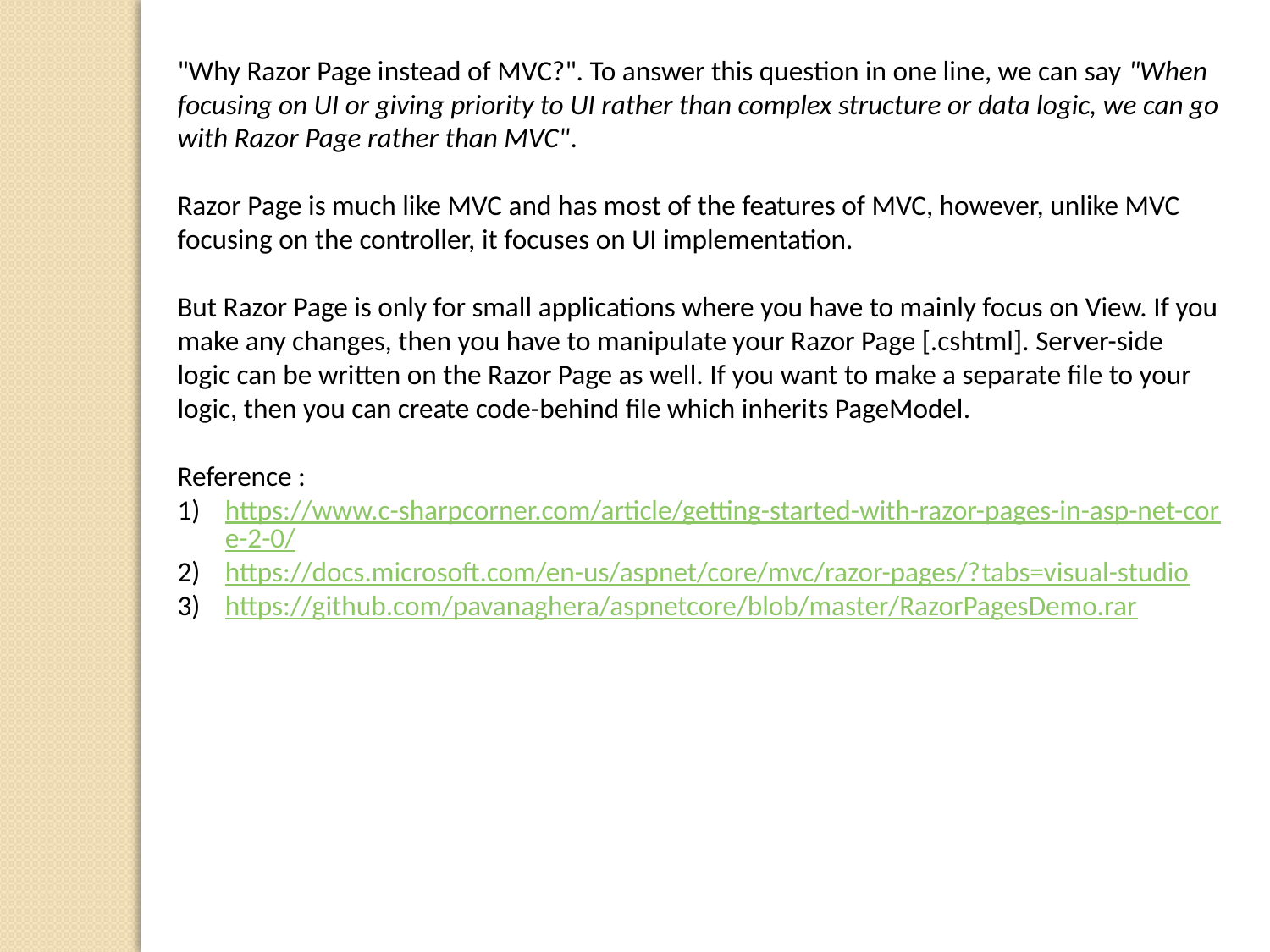

"Why Razor Page instead of MVC?". To answer this question in one line, we can say "When focusing on UI or giving priority to UI rather than complex structure or data logic, we can go with Razor Page rather than MVC".

Razor Page is much like MVC and has most of the features of MVC, however, unlike MVC focusing on the controller, it focuses on UI implementation.

But Razor Page is only for small applications where you have to mainly focus on View. If you make any changes, then you have to manipulate your Razor Page [.cshtml]. Server-side logic can be written on the Razor Page as well. If you want to make a separate file to your logic, then you can create code-behind file which inherits PageModel.

Reference :
https://www.c-sharpcorner.com/article/getting-started-with-razor-pages-in-asp-net-core-2-0/
https://docs.microsoft.com/en-us/aspnet/core/mvc/razor-pages/?tabs=visual-studio
https://github.com/pavanaghera/aspnetcore/blob/master/RazorPagesDemo.rar